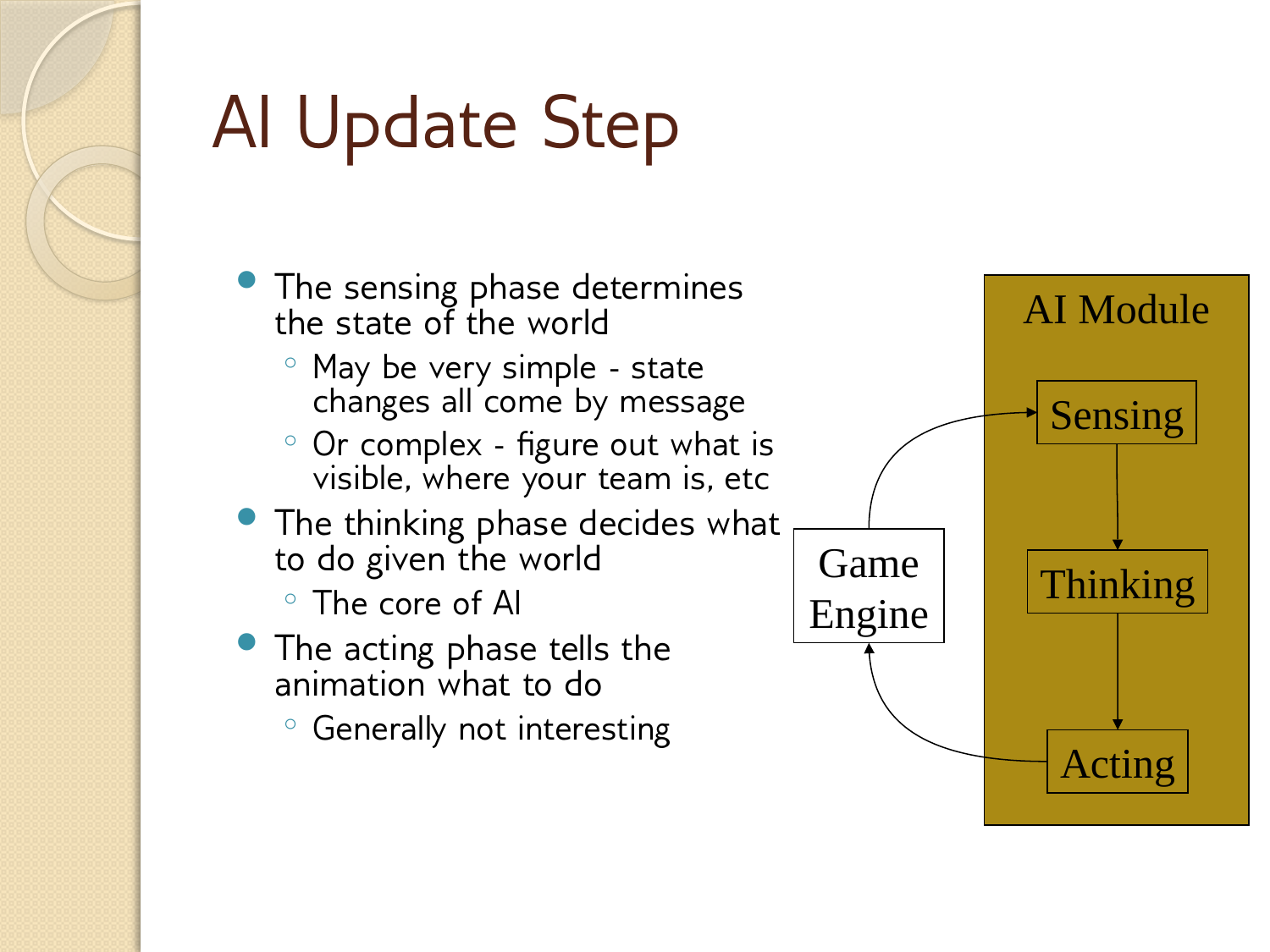

# AI Update Step
The sensing phase determines the state of the world
May be very simple - state changes all come by message
Or complex - figure out what is visible, where your team is, etc
The thinking phase decides what to do given the world
The core of AI
The acting phase tells the animation what to do
Generally not interesting
AI Module
Sensing
Game Engine
Thinking
Acting